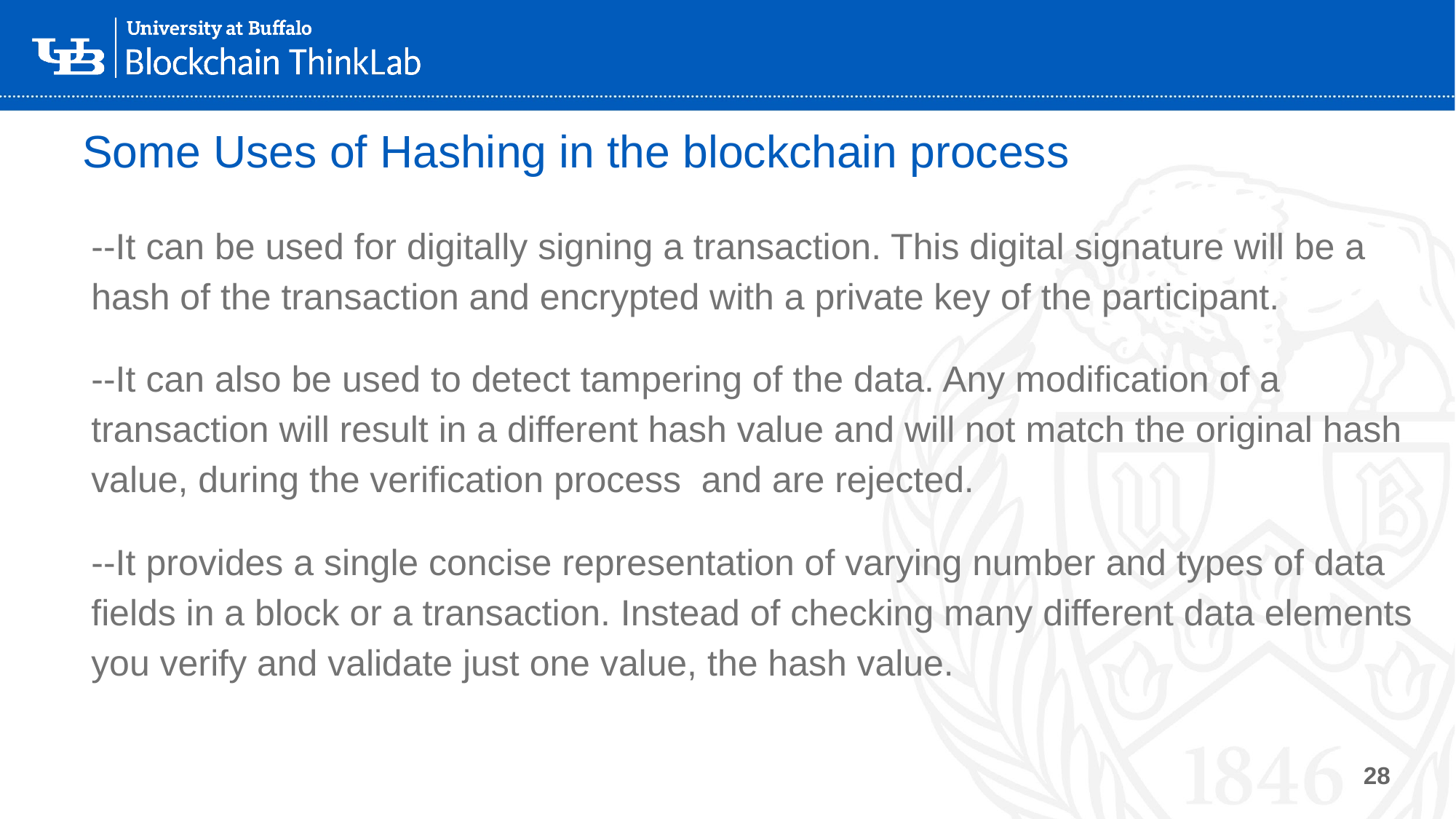

# Some Uses of Hashing in the blockchain process
--It can be used for digitally signing a transaction. This digital signature will be a hash of the transaction and encrypted with a private key of the participant.
--It can also be used to detect tampering of the data. Any modification of a transaction will result in a different hash value and will not match the original hash value, during the verification process  and are rejected.
--It provides a single concise representation of varying number and types of data fields in a block or a transaction. Instead of checking many different data elements you verify and validate just one value, the hash value.